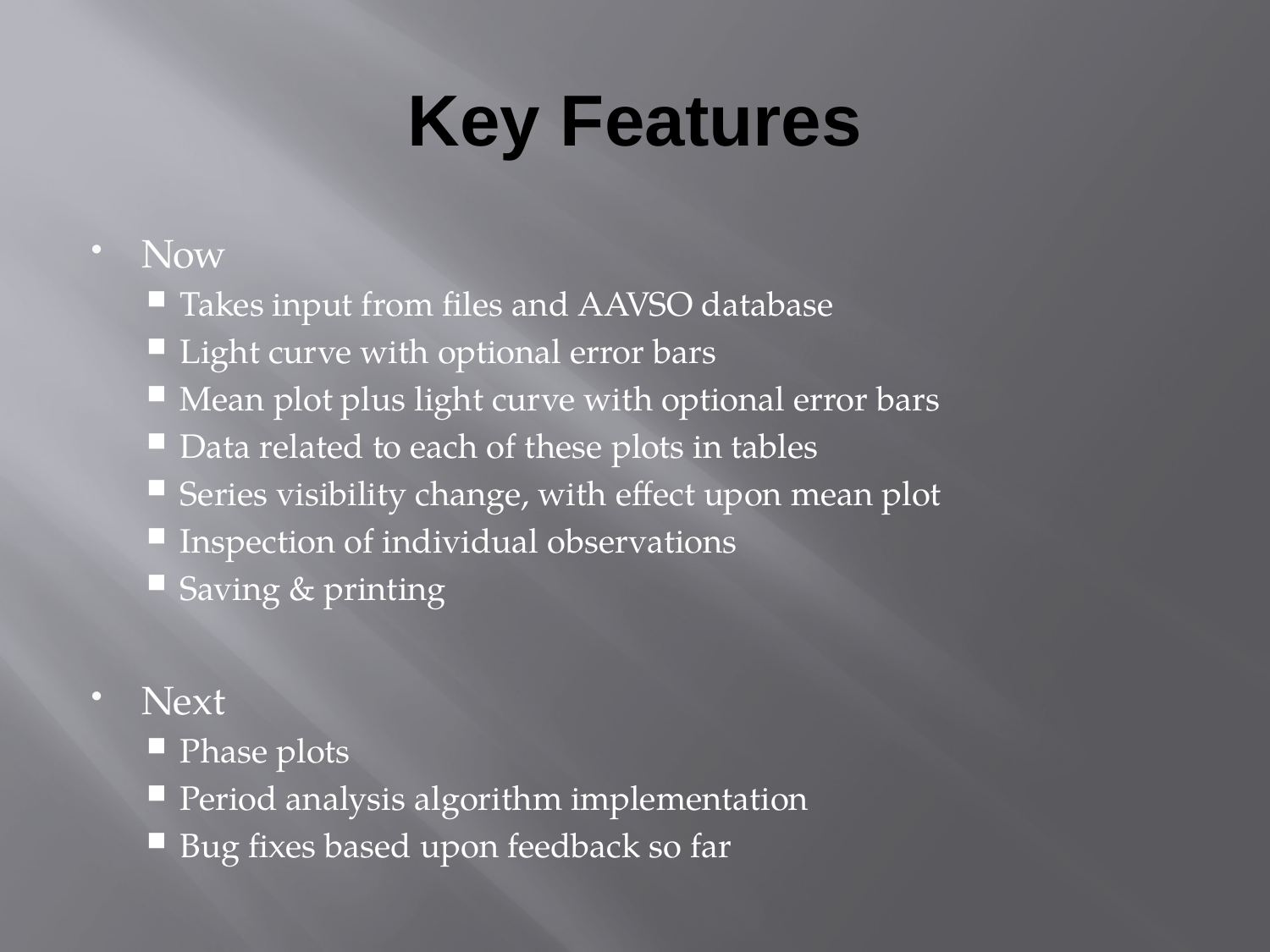

# Key Features
Now
Takes input from files and AAVSO database
Light curve with optional error bars
Mean plot plus light curve with optional error bars
Data related to each of these plots in tables
Series visibility change, with effect upon mean plot
Inspection of individual observations
Saving & printing

Next
Phase plots
Period analysis algorithm implementation
Bug fixes based upon feedback so far